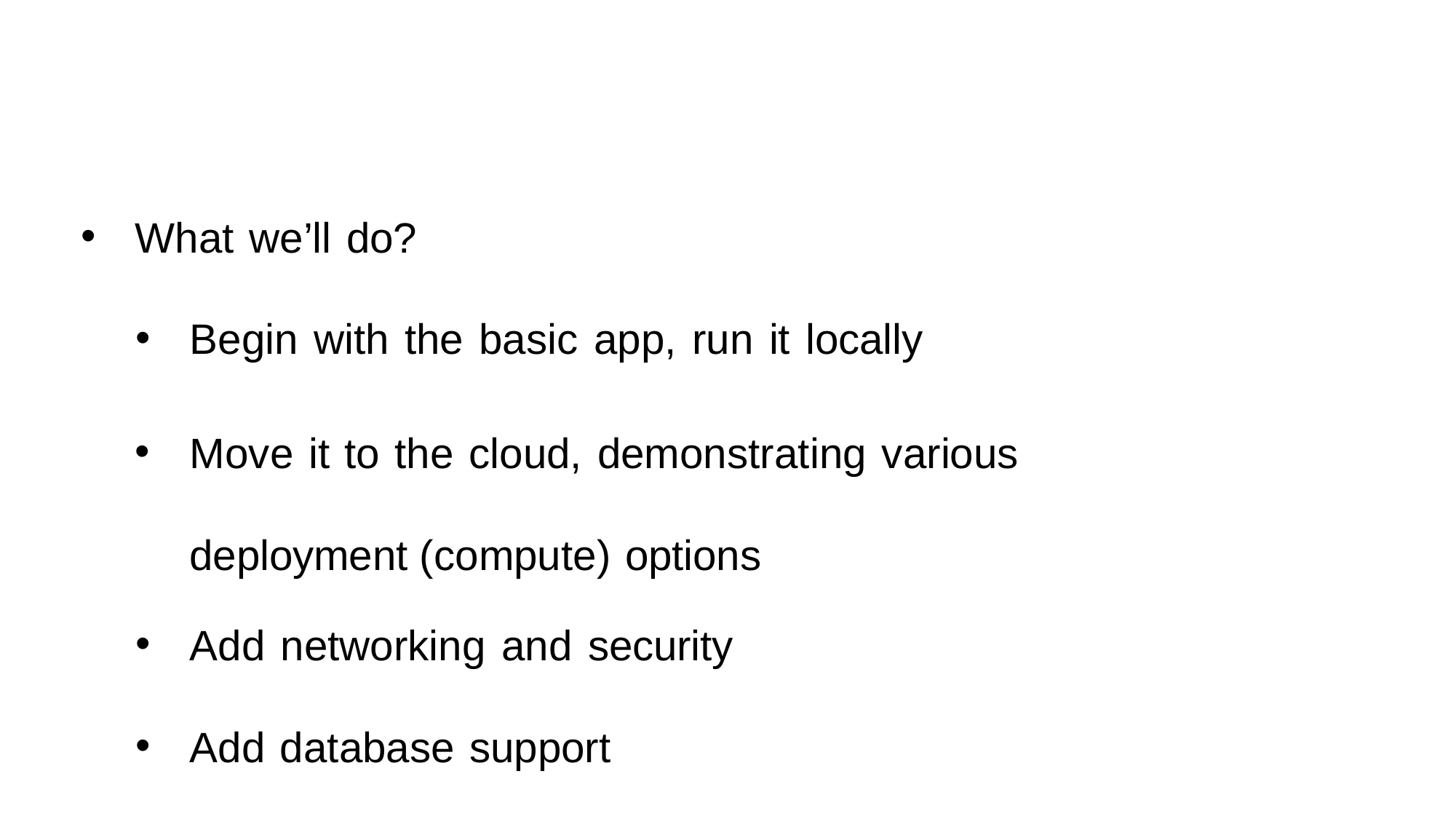

What we’ll do?

Begin with the basic app, run it locally
Move it to the cloud, demonstrating various deployment (compute) options
Add networking and security

Add database support